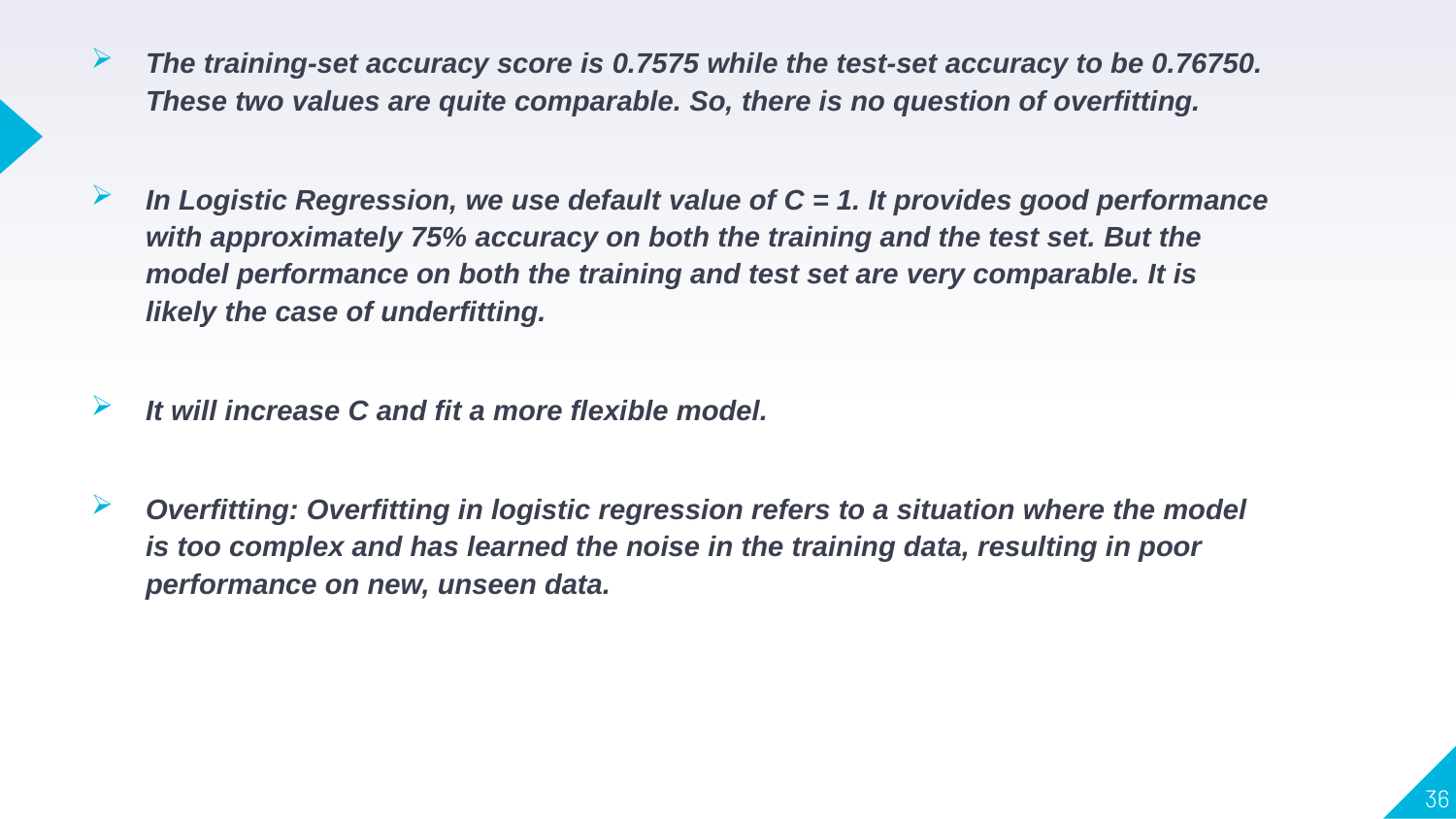

The training-set accuracy score is 0.7575 while the test-set accuracy to be 0.76750. These two values are quite comparable. So, there is no question of overfitting.

In Logistic Regression, we use default value of C = 1. It provides good performance with approximately 75% accuracy on both the training and the test set. But the model performance on both the training and test set are very comparable. It is likely the case of underfitting.

It will increase C and fit a more flexible model.

Overfitting: Overfitting in logistic regression refers to a situation where the model is too complex and has learned the noise in the training data, resulting in poor performance on new, unseen data.
36